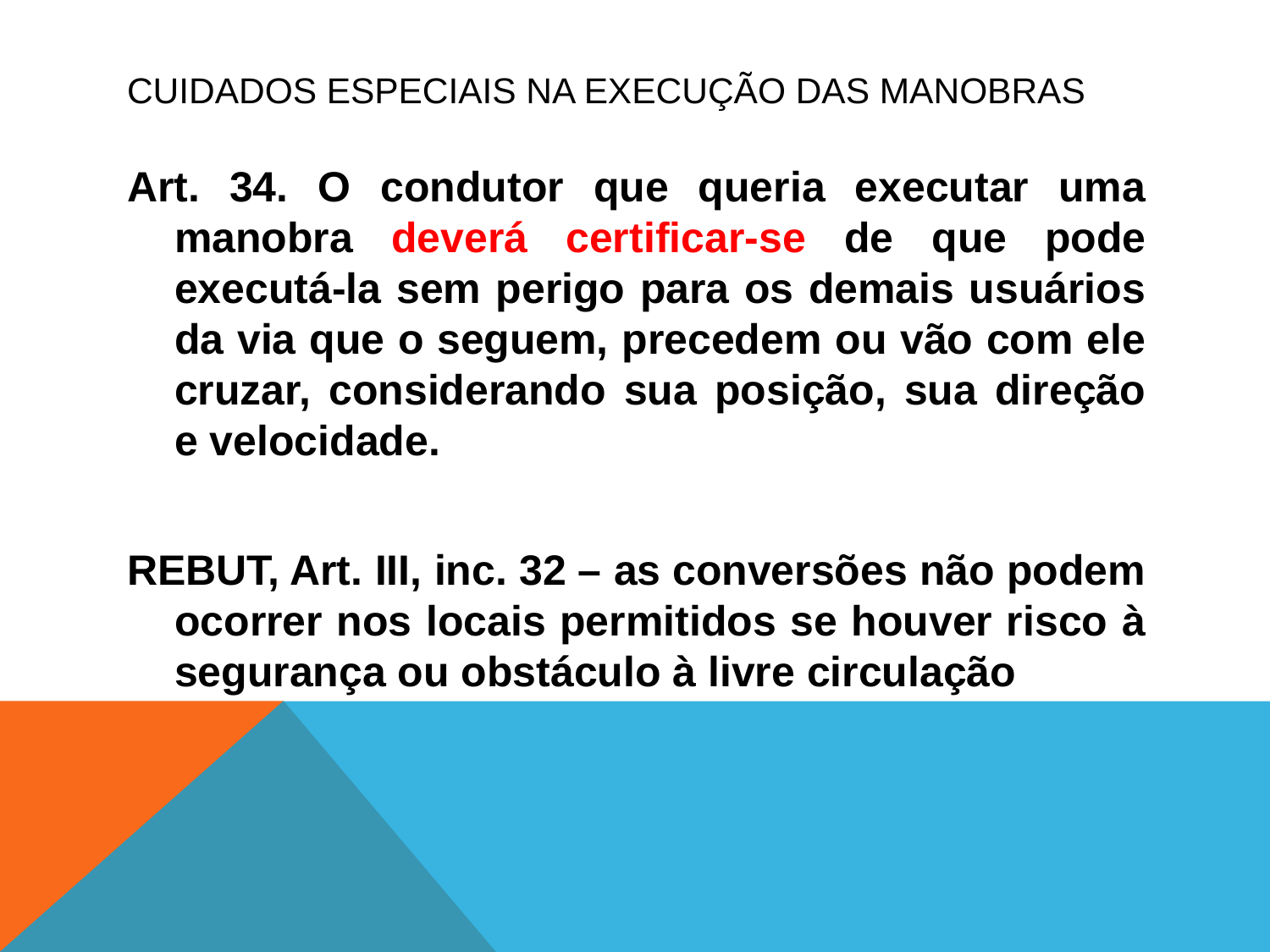

# CUIDADOS ESPECIAIS NA EXECUÇÃO DAS MANOBRAS
Art. 34. O condutor que queria executar uma manobra deverá certificar-se de que pode executá-la sem perigo para os demais usuários da via que o seguem, precedem ou vão com ele cruzar, considerando sua posição, sua direção e velocidade.

REBUT, Art. III, inc. 32 – as conversões não podem ocorrer nos locais permitidos se houver risco à segurança ou obstáculo à livre circulação